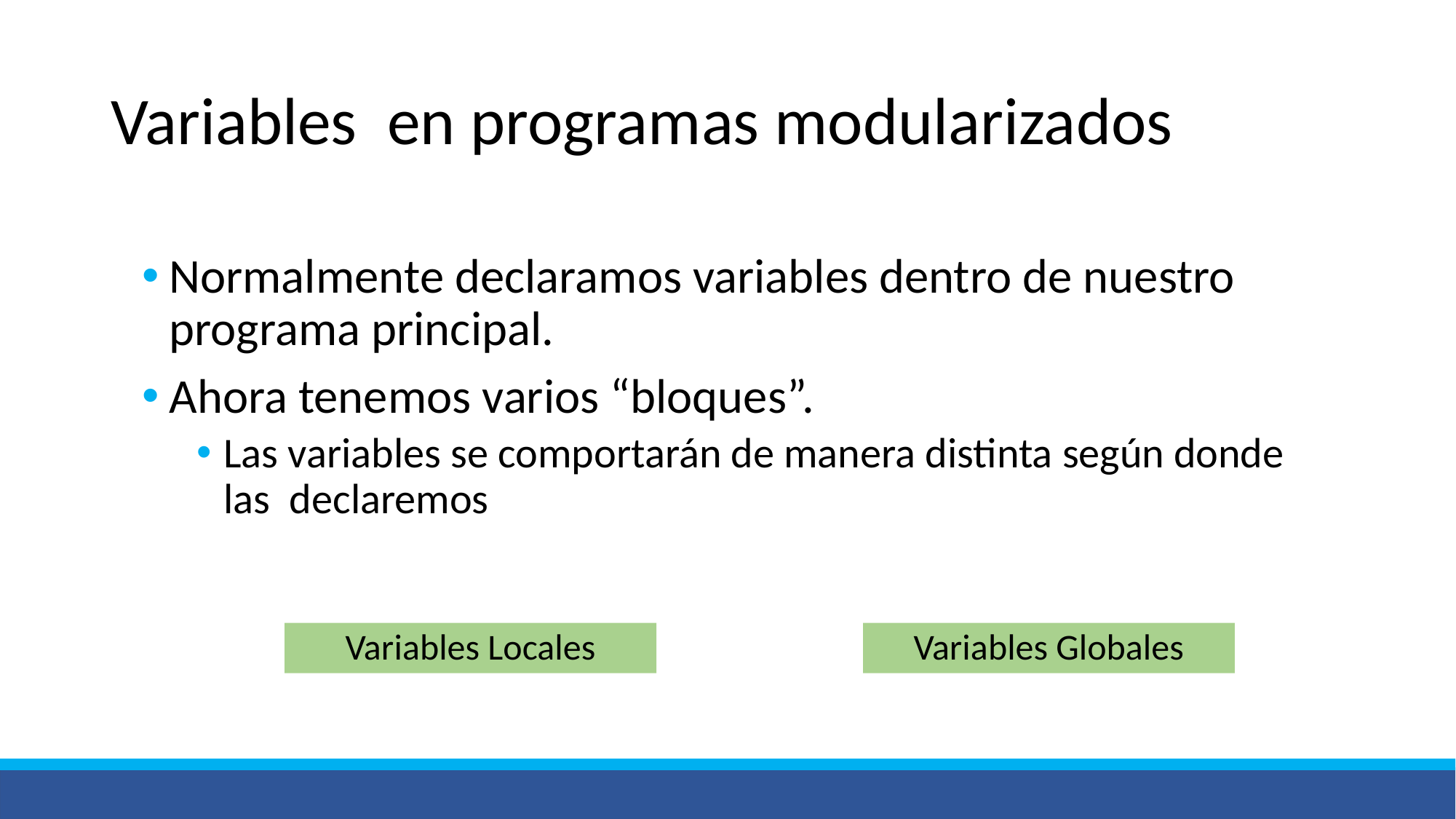

# Variables  en programas modularizados
Normalmente declaramos variables dentro de nuestro programa principal.
Ahora tenemos varios “bloques”.
Las variables se comportarán de manera distinta según donde las  declaremos

Variables Locales
Variables Globales